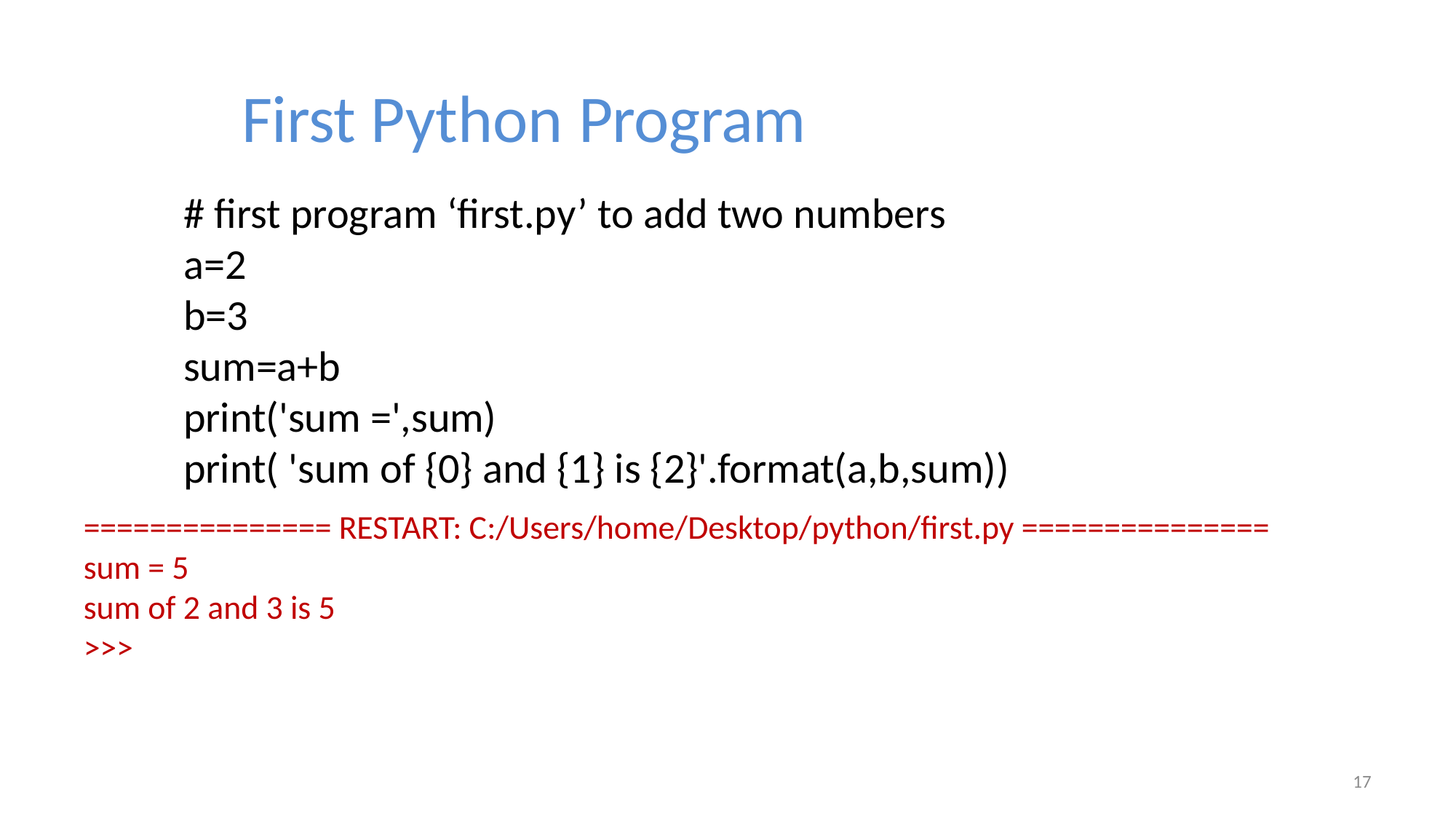

# First Python Program
# first program ‘first.py’ to add two numbers
a=2
b=3
sum=a+b
print('sum =',sum)
print( 'sum of {0} and {1} is {2}'.format(a,b,sum))
=============== RESTART: C:/Users/home/Desktop/python/first.py ===============
sum = 5
sum of 2 and 3 is 5
>>>
17